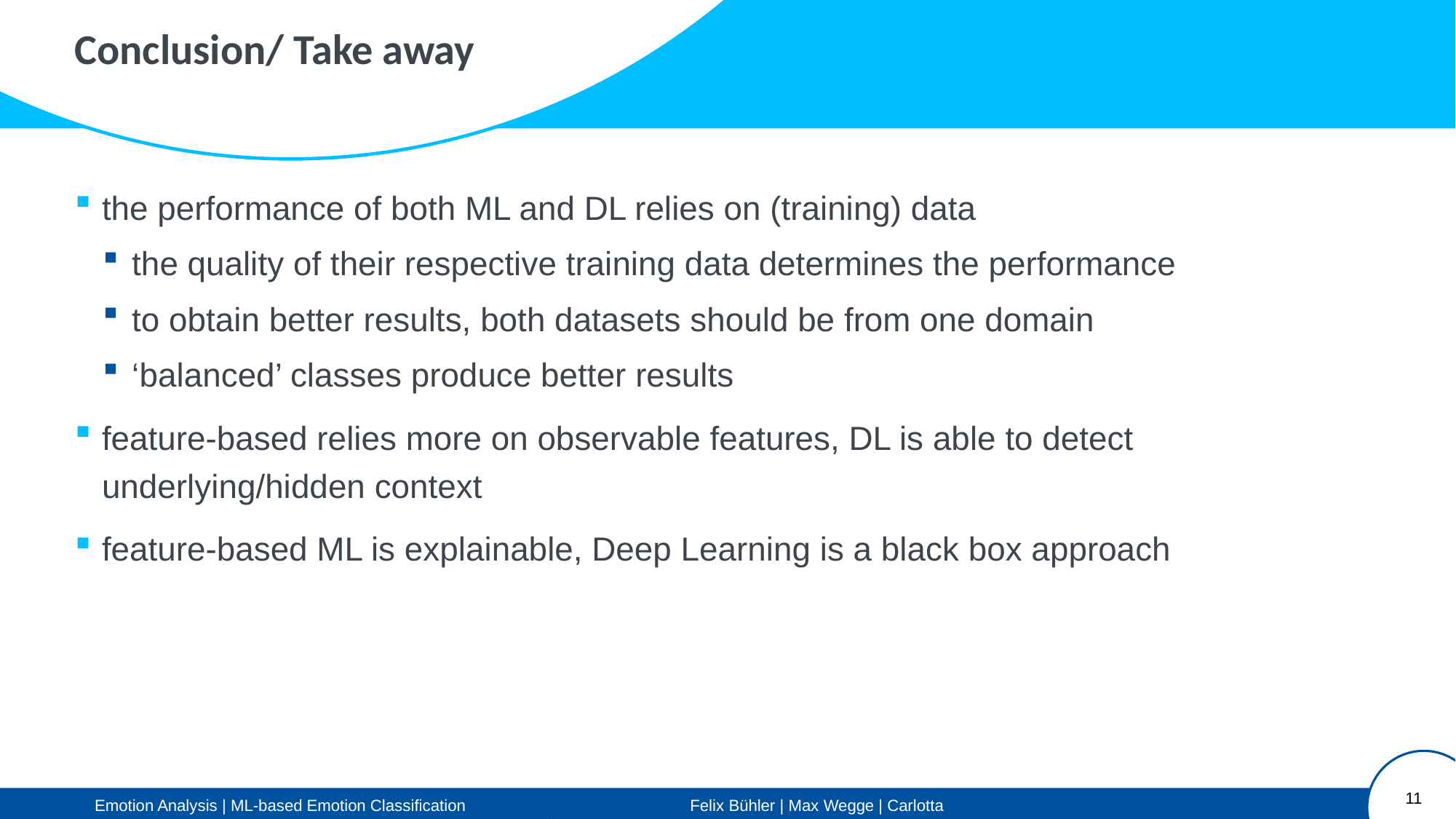

Conclusion/ Take away
the performance of both ML and DL relies on (training) data
the quality of their respective training data determines the performance
to obtain better results, both datasets should be from one domain
‘balanced’ classes produce better results
feature-based relies more on observable features, DL is able to detect underlying/hidden context
feature-based ML is explainable, Deep Learning is a black box approach
11
Emotion Analysis | ML-based Emotion Classification		           Felix Bühler | Max Wegge | Carlotta Quensel